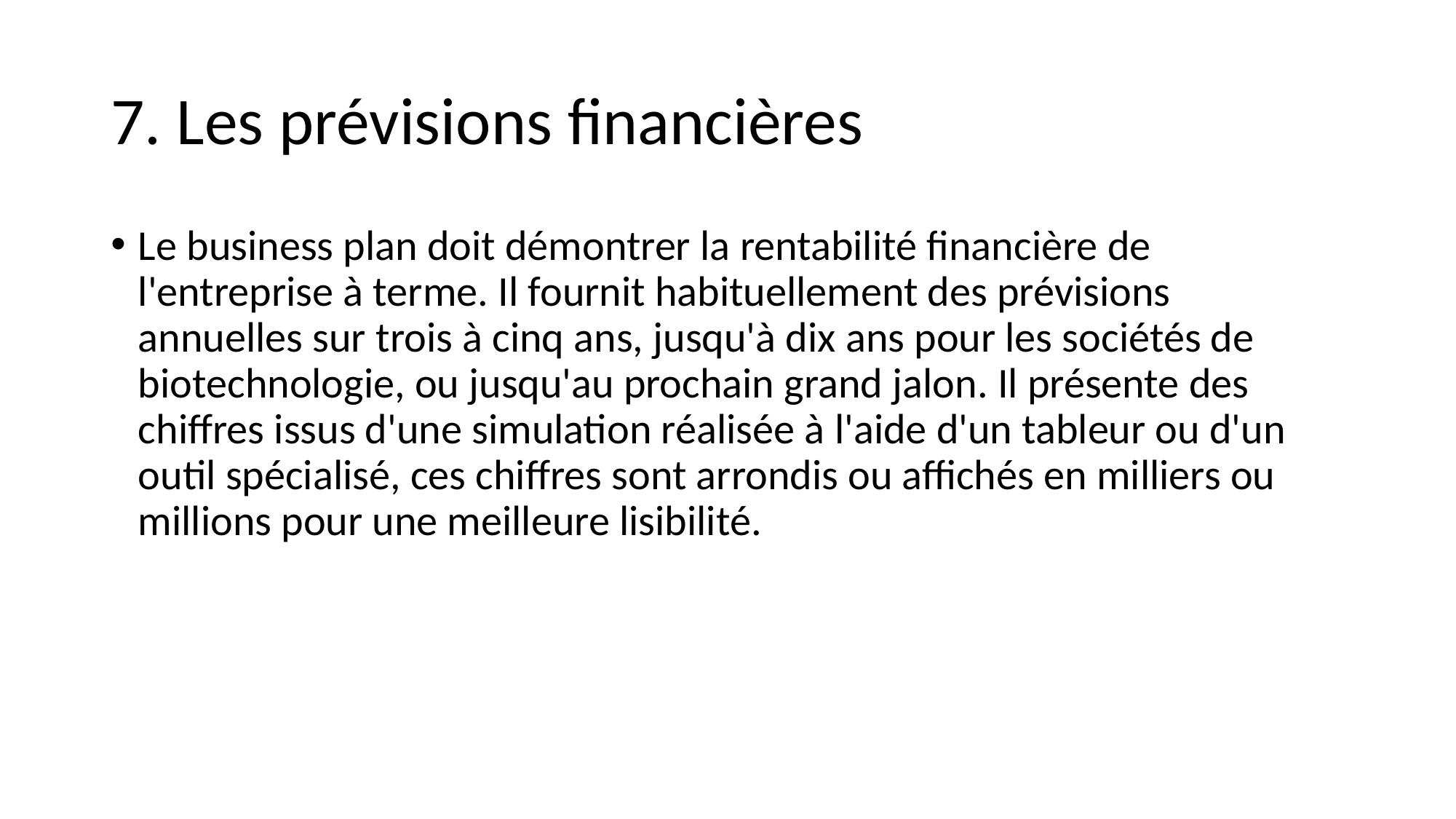

# 7. Les prévisions financières
Le business plan doit démontrer la rentabilité financière de l'entreprise à terme. Il fournit habituellement des prévisions annuelles sur trois à cinq ans, jusqu'à dix ans pour les sociétés de biotechnologie, ou jusqu'au prochain grand jalon. Il présente des chiffres issus d'une simulation réalisée à l'aide d'un tableur ou d'un outil spécialisé, ces chiffres sont arrondis ou affichés en milliers ou millions pour une meilleure lisibilité.